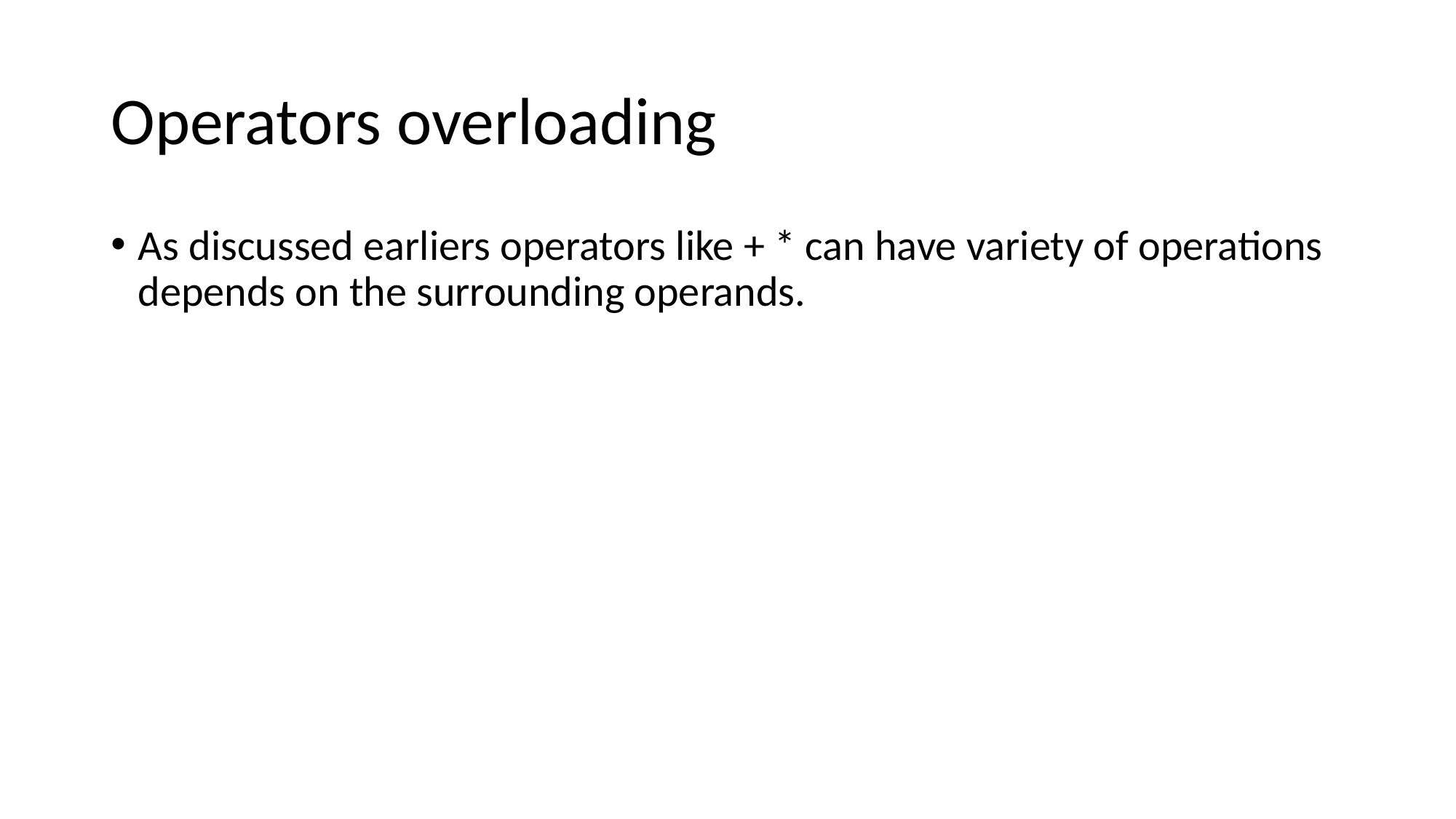

# Operators overloading
As discussed earliers operators like + * can have variety of operations depends on the surrounding operands.